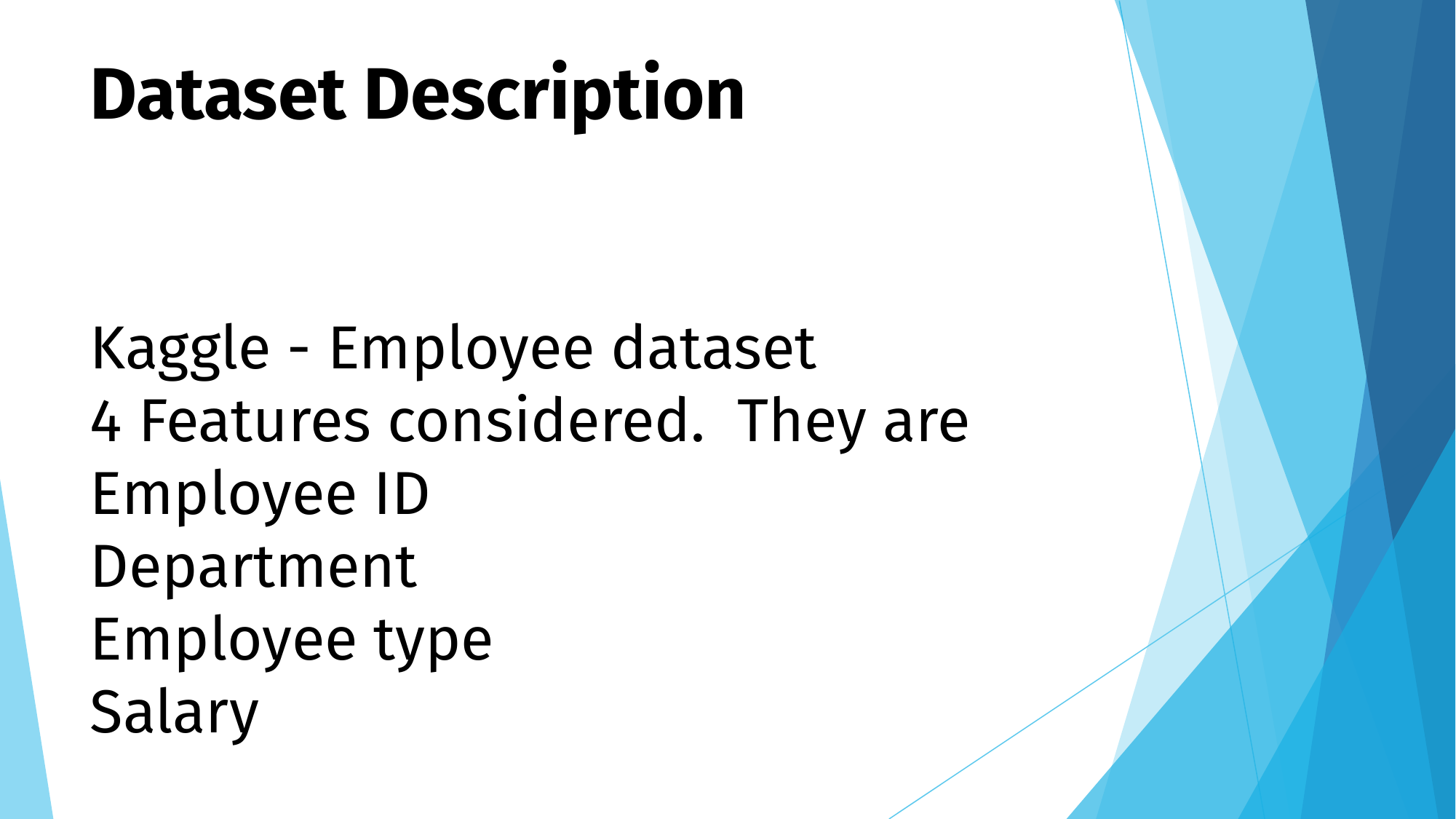

# Dataset Description Kaggle - Employee dataset 4 Features considered.  They are Employee ID Department Employee type Salary